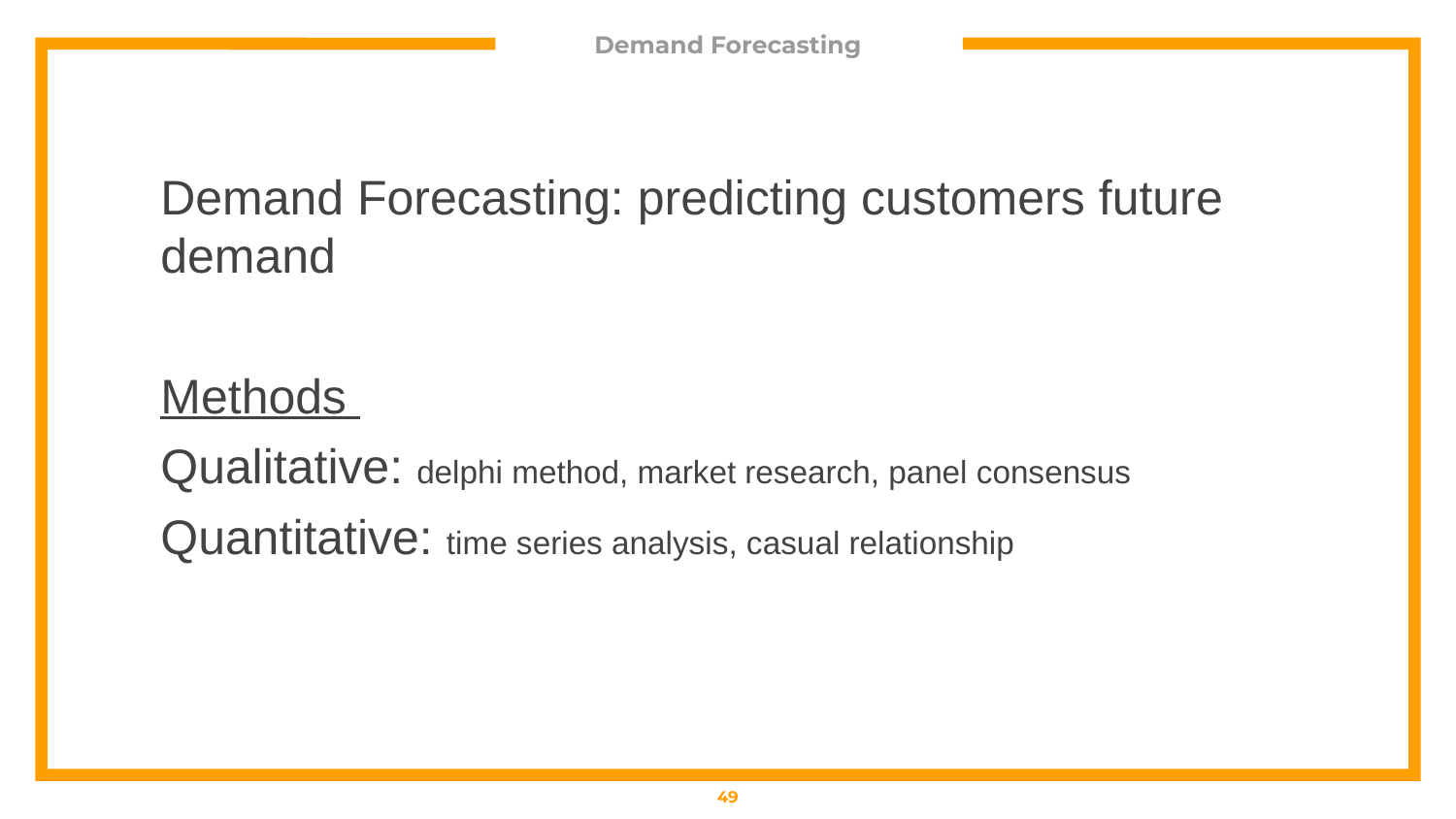

# Demand Forecasting
Demand Forecasting: predicting customers future demand

Methods
Qualitative: delphi method, market research, panel consensus
Quantitative: time series analysis, casual relationship
49